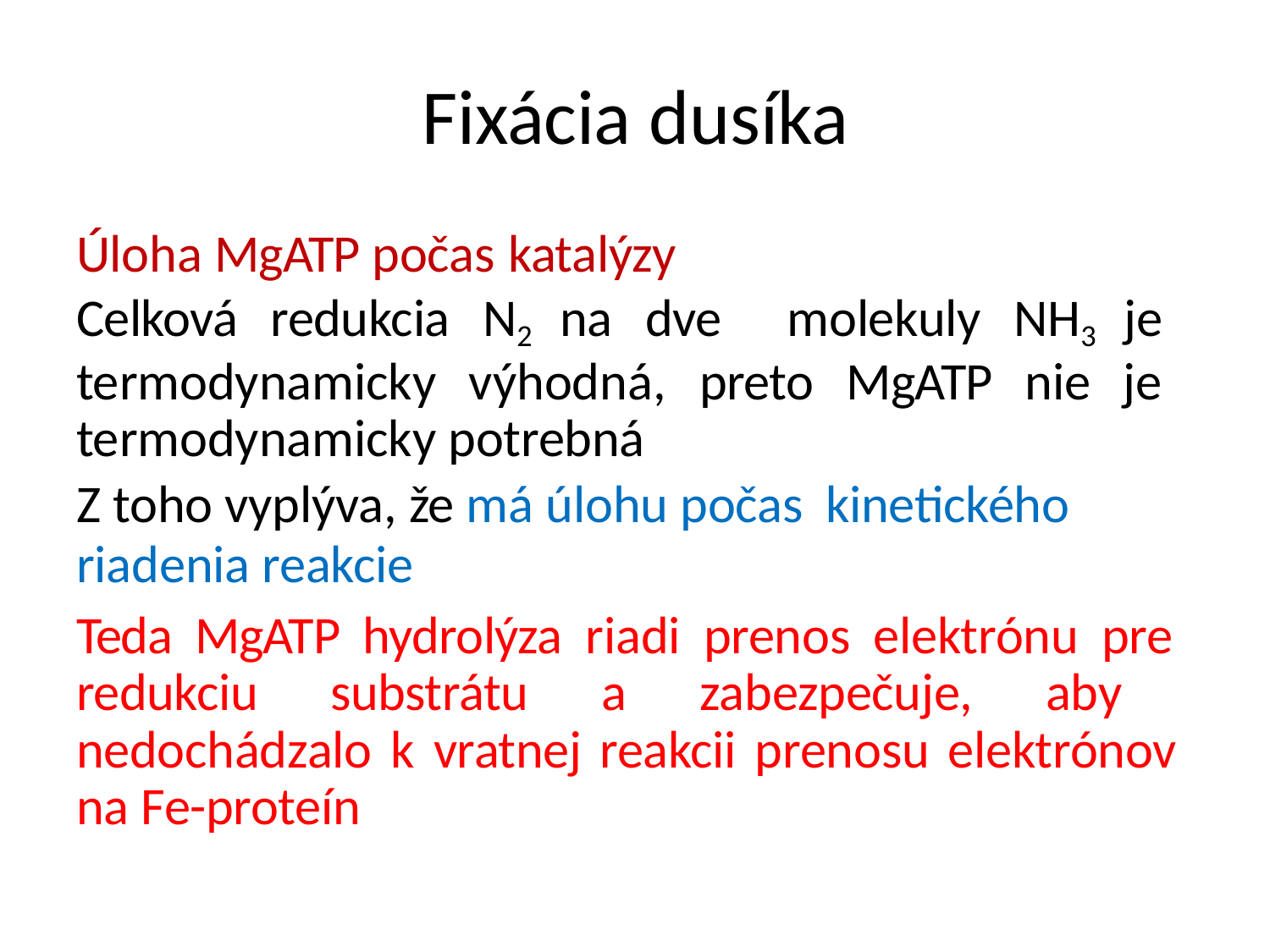

# Fixácia dusíka
Úloha MgATP počas katalýzy
Celková redukcia N2 na dve  molekuly NH3 je  termodynamicky výhodná, preto MgATP nie je  termodynamicky potrebná
Z toho vyplýva, že má úlohu počas kinetického
riadenia reakcie
Teda MgATP hydrolýza riadi prenos elektrónu pre  redukciu substrátu a zabezpečuje, aby  nedochádzalo k vratnej reakcii prenosu elektrónov  na Fe-proteín